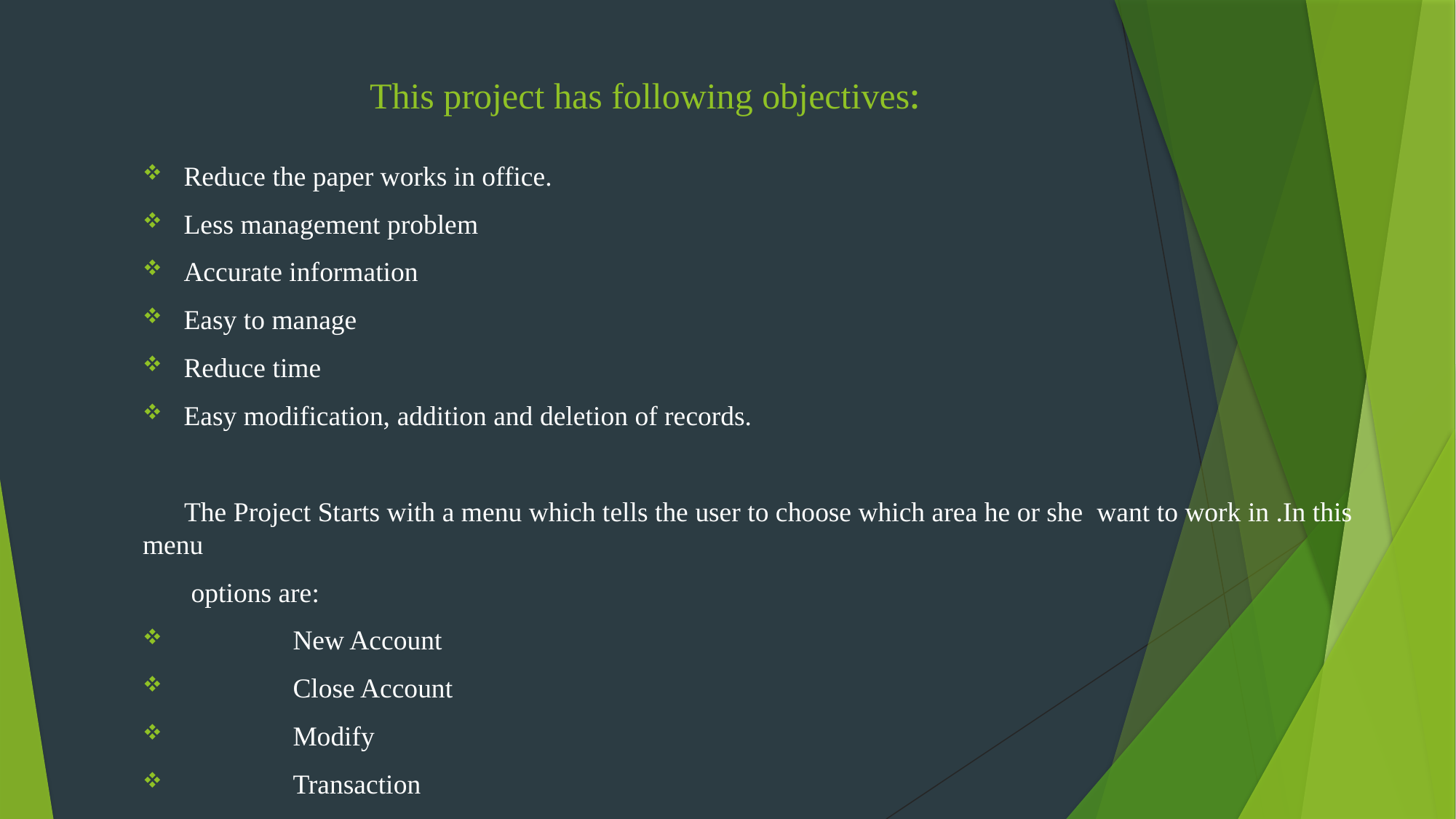

# This project has following objectives:

Reduce the paper works in office.
Less management problem
Accurate information
Easy to manage
Reduce time
Easy modification, addition and deletion of records.

      The Project Starts with a menu which tells the user to choose which area he or she  want to work in .In this menu
       options are:
	New Account
	Close Account
	Modify
	Transaction